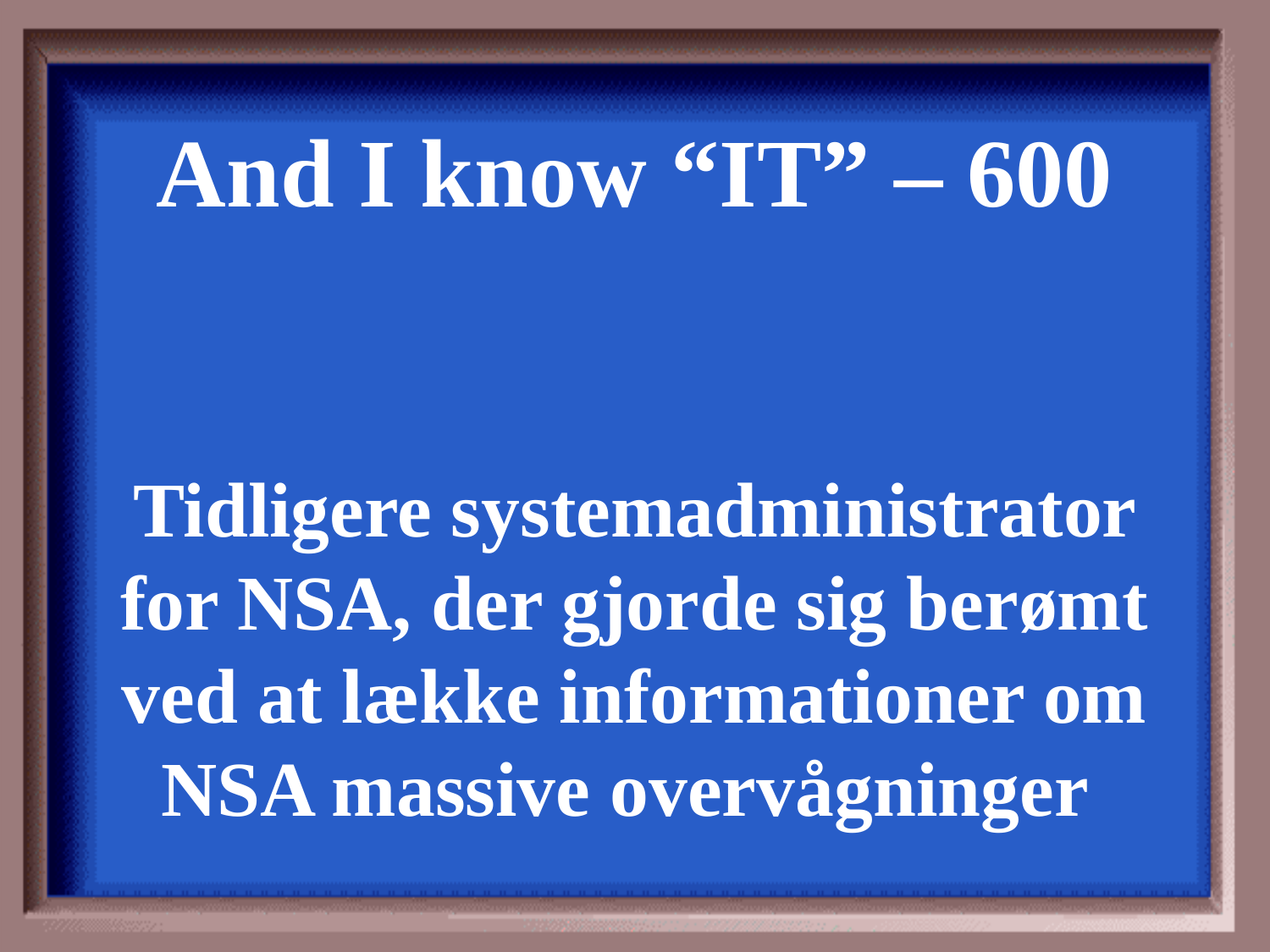

And I know “IT” – 600
Tidligere systemadministrator for NSA, der gjorde sig berømt ved at lække informationer om NSA massive overvågninger